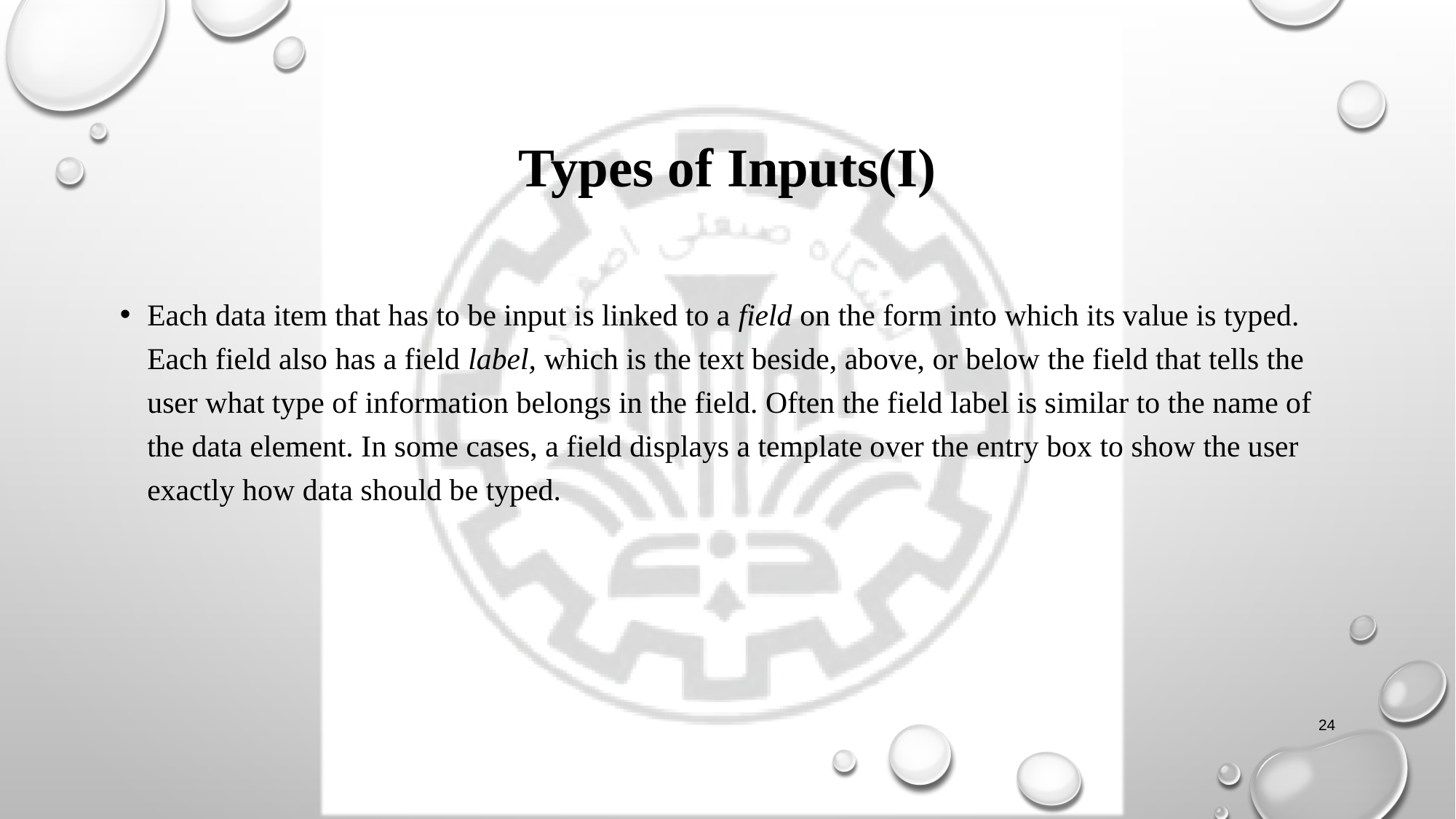

# Types of Inputs(I)
Each data item that has to be input is linked to a field on the form into which its value is typed. Each field also has a field label, which is the text beside, above, or below the field that tells the user what type of information belongs in the field. Often the field label is similar to the name of the data element. In some cases, a field displays a template over the entry box to show the user exactly how data should be typed.
24